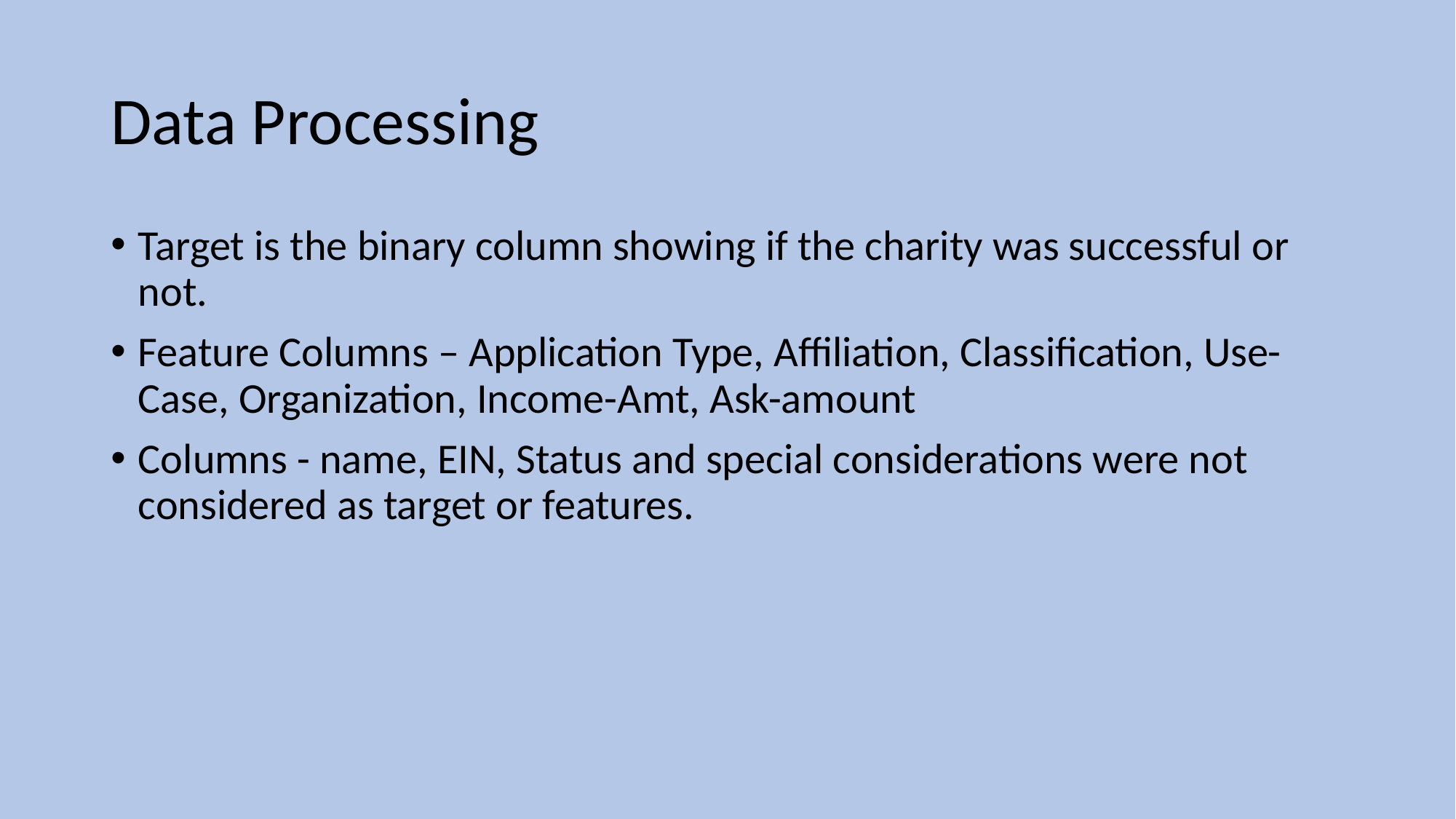

# Data Processing
Target is the binary column showing if the charity was successful or not.
Feature Columns – Application Type, Affiliation, Classification, Use-Case, Organization, Income-Amt, Ask-amount
Columns - name, EIN, Status and special considerations were not considered as target or features.